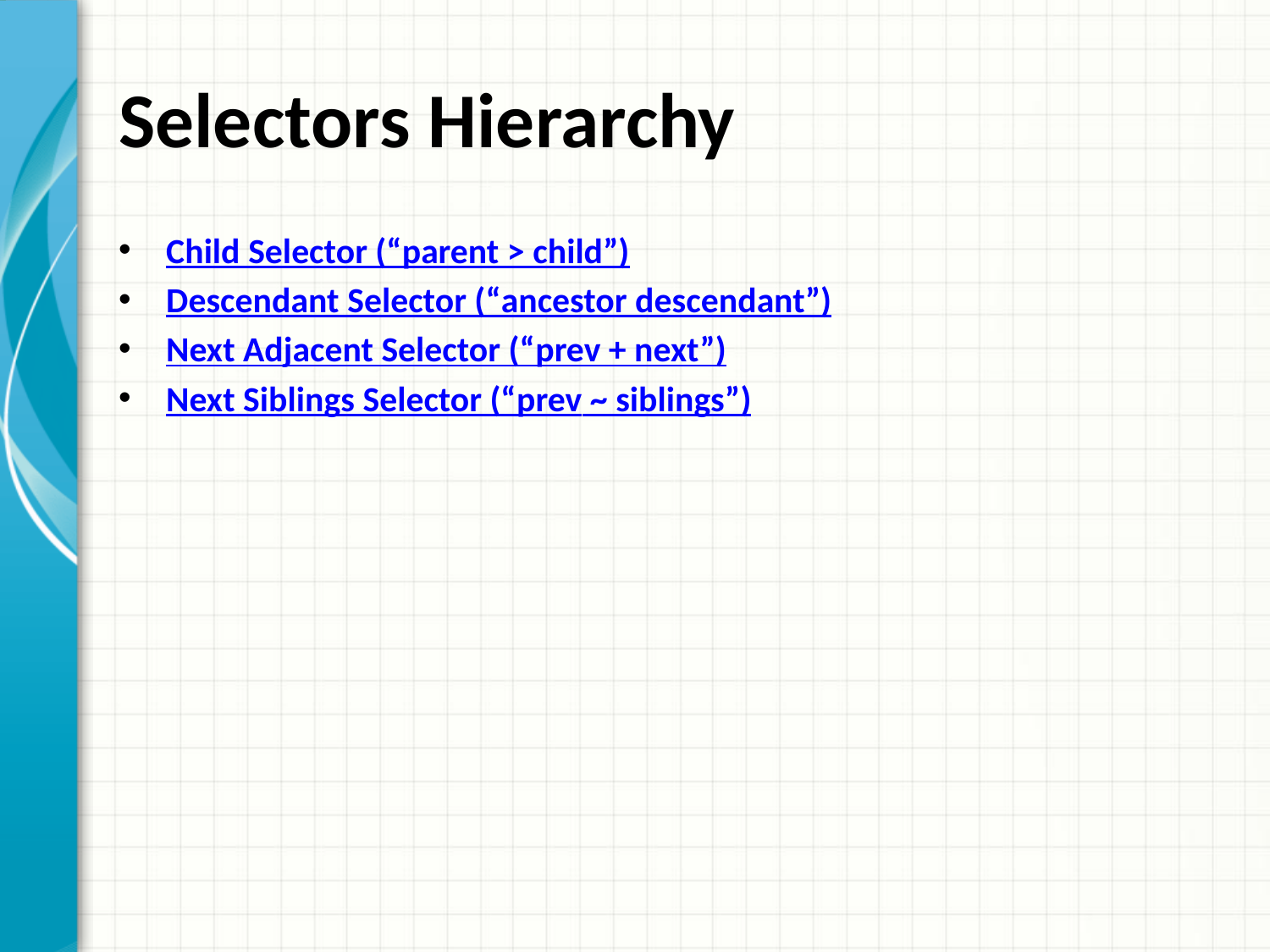

# Selectors Hierarchy
Child Selector (“parent > child”)
Descendant Selector (“ancestor descendant”)
Next Adjacent Selector (“prev + next”)
Next Siblings Selector (“prev ~ siblings”)